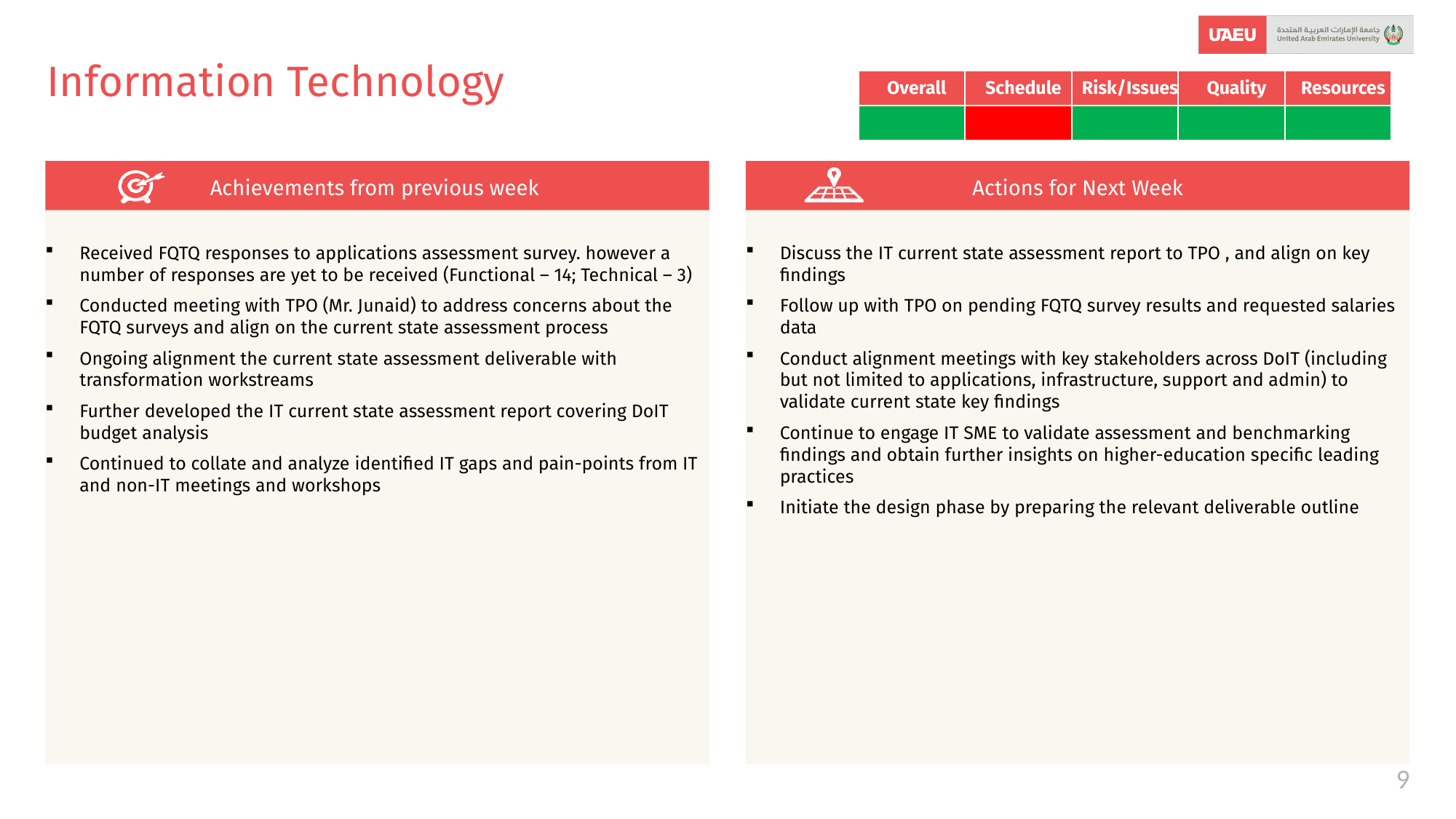

# Information Technology
| Overall | Schedule | Risk/Issues | Quality | Resources |
| --- | --- | --- | --- | --- |
|  |  |  |  |  |
Achievements from previous week
Actions for Next Week

Received FQTQ responses to applications assessment survey. however a number of responses are yet to be received (Functional – 14; Technical – 3)
Conducted meeting with TPO (Mr. Junaid) to address concerns about the FQTQ surveys and align on the current state assessment process
Ongoing alignment the current state assessment deliverable with transformation workstreams
Further developed the IT current state assessment report covering DoIT budget analysis
Continued to collate and analyze identified IT gaps and pain-points from IT and non-IT meetings and workshops

Discuss the IT current state assessment report to TPO , and align on key findings
Follow up with TPO on pending FQTQ survey results and requested salaries data
Conduct alignment meetings with key stakeholders across DoIT (including but not limited to applications, infrastructure, support and admin) to validate current state key findings
Continue to engage IT SME to validate assessment and benchmarking findings and obtain further insights on higher-education specific leading practices
Initiate the design phase by preparing the relevant deliverable outline

9